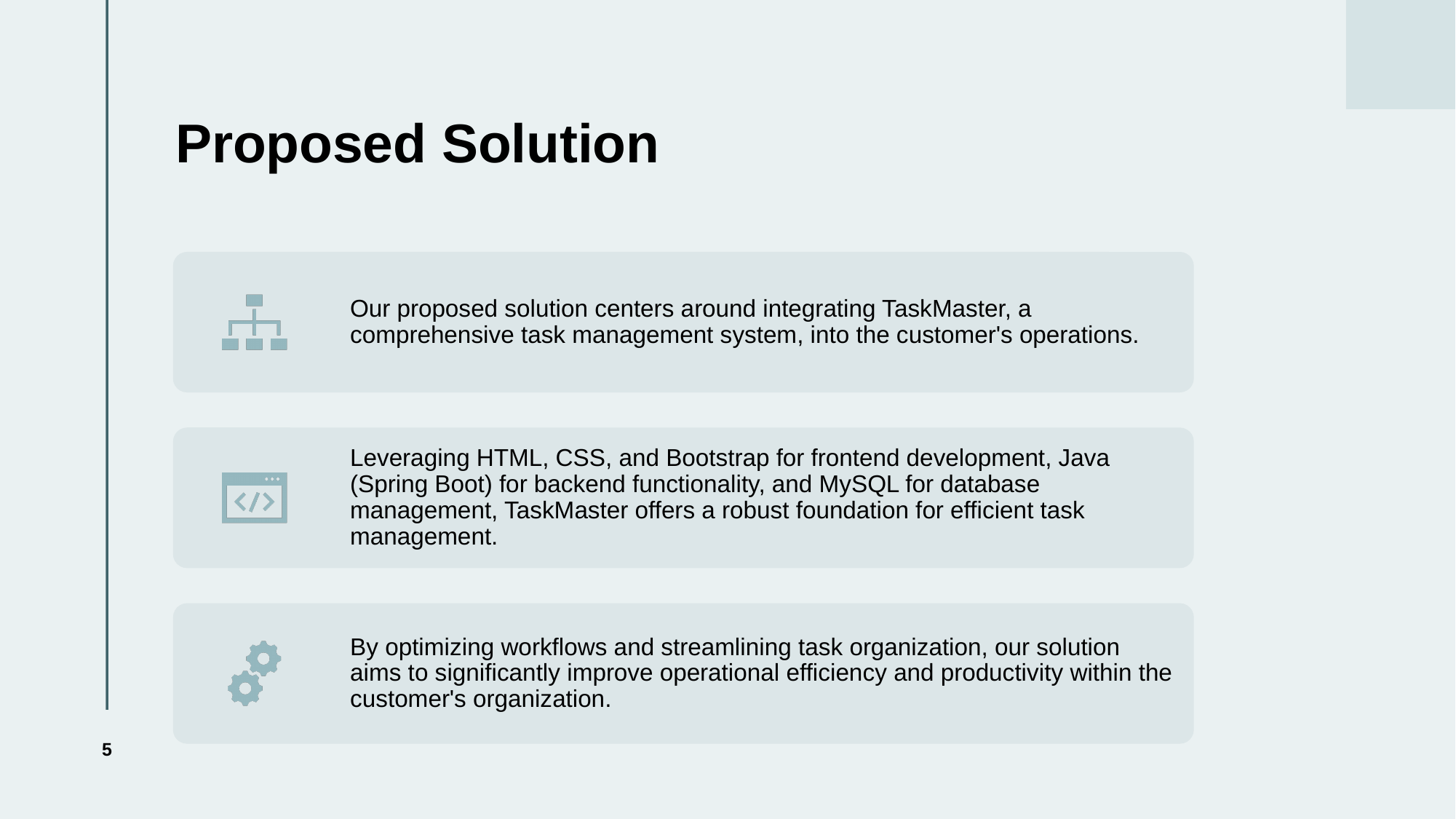

# Proposed Solution
Our proposed solution centers around integrating TaskMaster, a comprehensive task management system, into the customer's operations.
Leveraging HTML, CSS, and Bootstrap for frontend development, Java (Spring Boot) for backend functionality, and MySQL for database management, TaskMaster offers a robust foundation for efficient task management.
By optimizing workflows and streamlining task organization, our solution aims to significantly improve operational efficiency and productivity within the customer's organization.
5